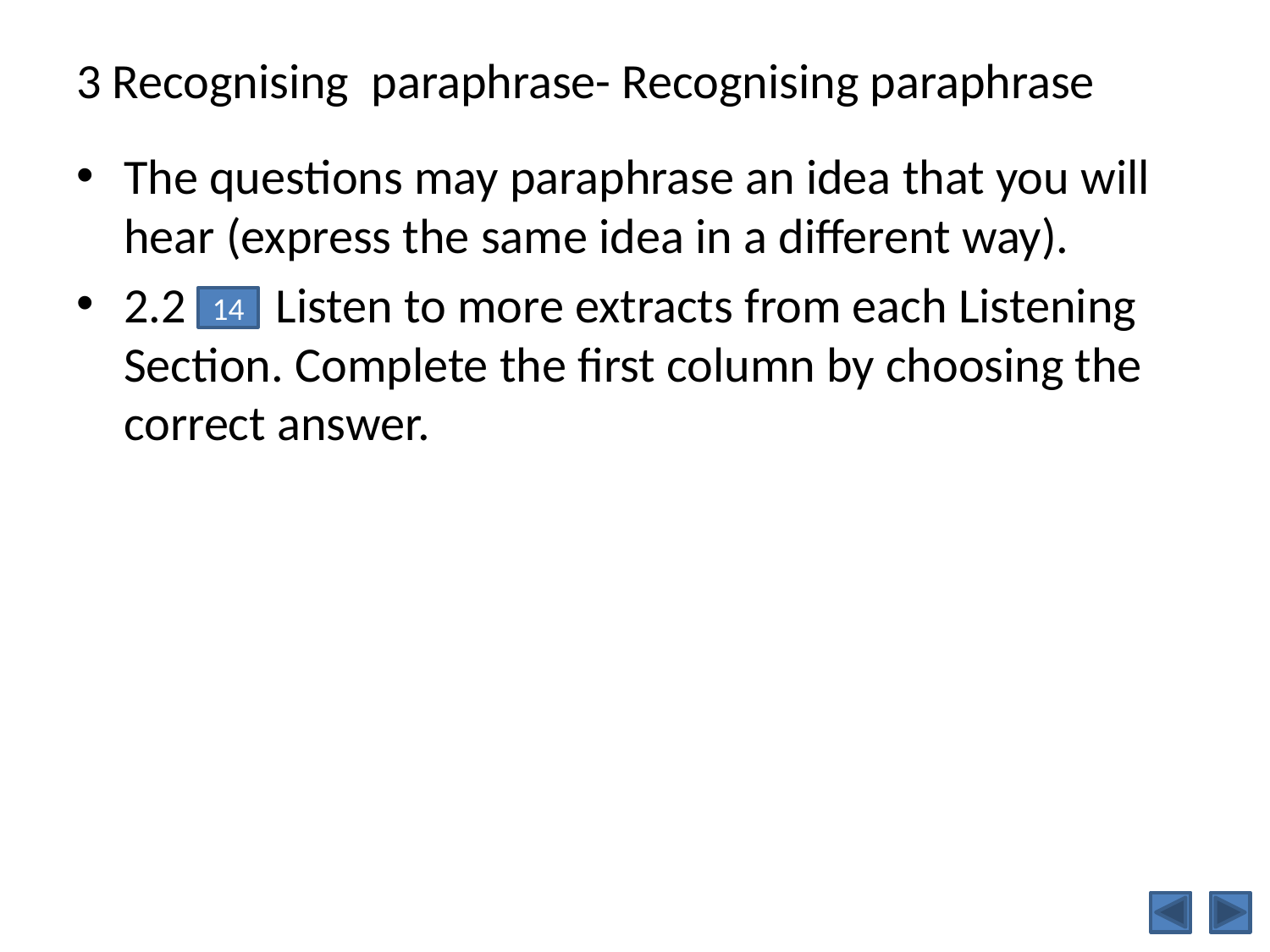

# 3 Recognising  paraphrase- Recognising paraphrase
The questions may paraphrase an idea that you will hear (express the same idea in a different way).
2.2        Listen to more extracts from each Listening Section. Complete the first column by choosing the correct answer.
14